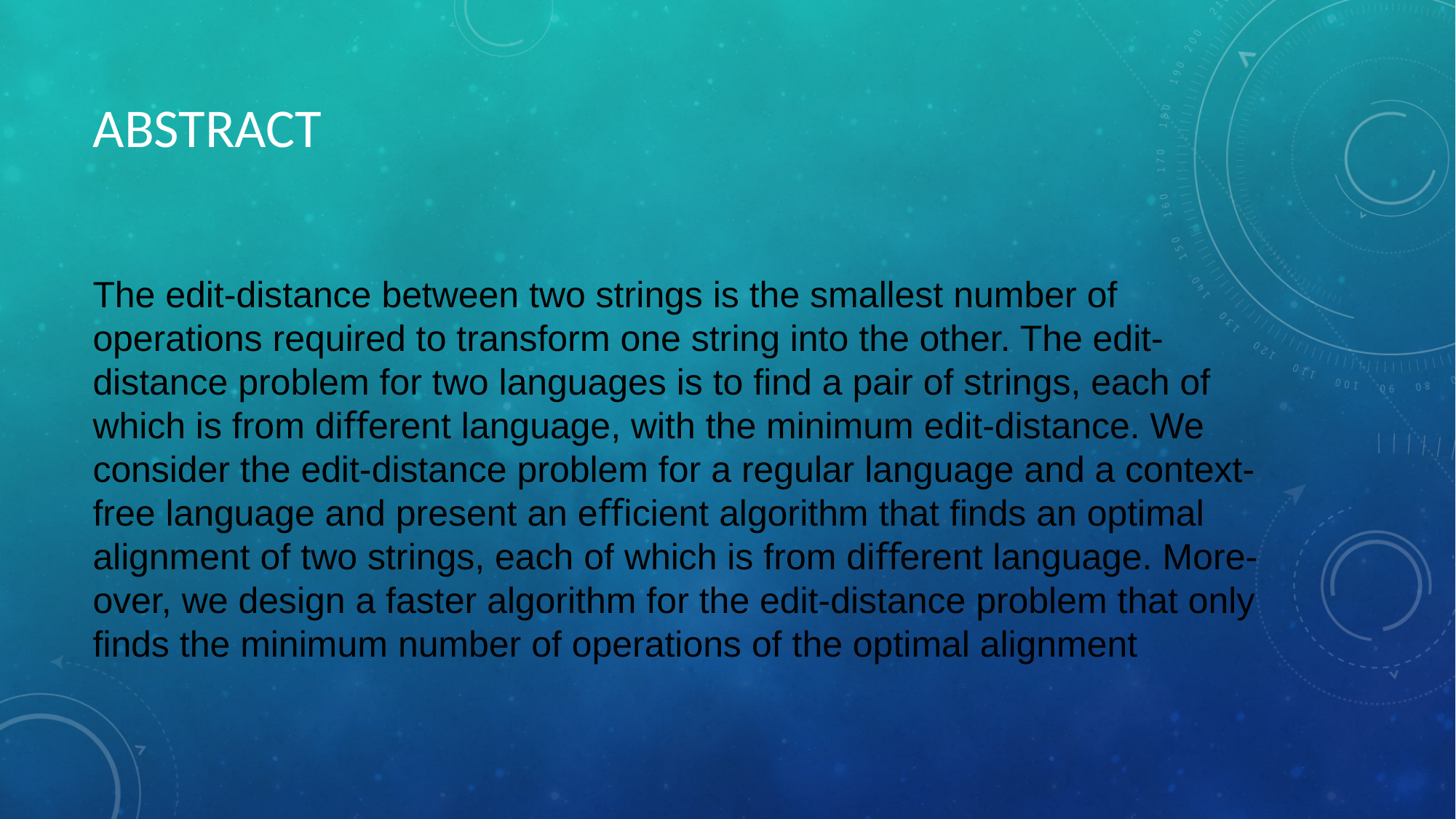

# abstract
The edit-distance between two strings is the smallest number of operations required to transform one string into the other. The edit-distance problem for two languages is to ﬁnd a pair of strings, each of which is from diﬀerent language, with the minimum edit-distance. We consider the edit-distance problem for a regular language and a context-free language and present an eﬃcient algorithm that ﬁnds an optimal alignment of two strings, each of which is from diﬀerent language. More-over, we design a faster algorithm for the edit-distance problem that only ﬁnds the minimum number of operations of the optimal alignment